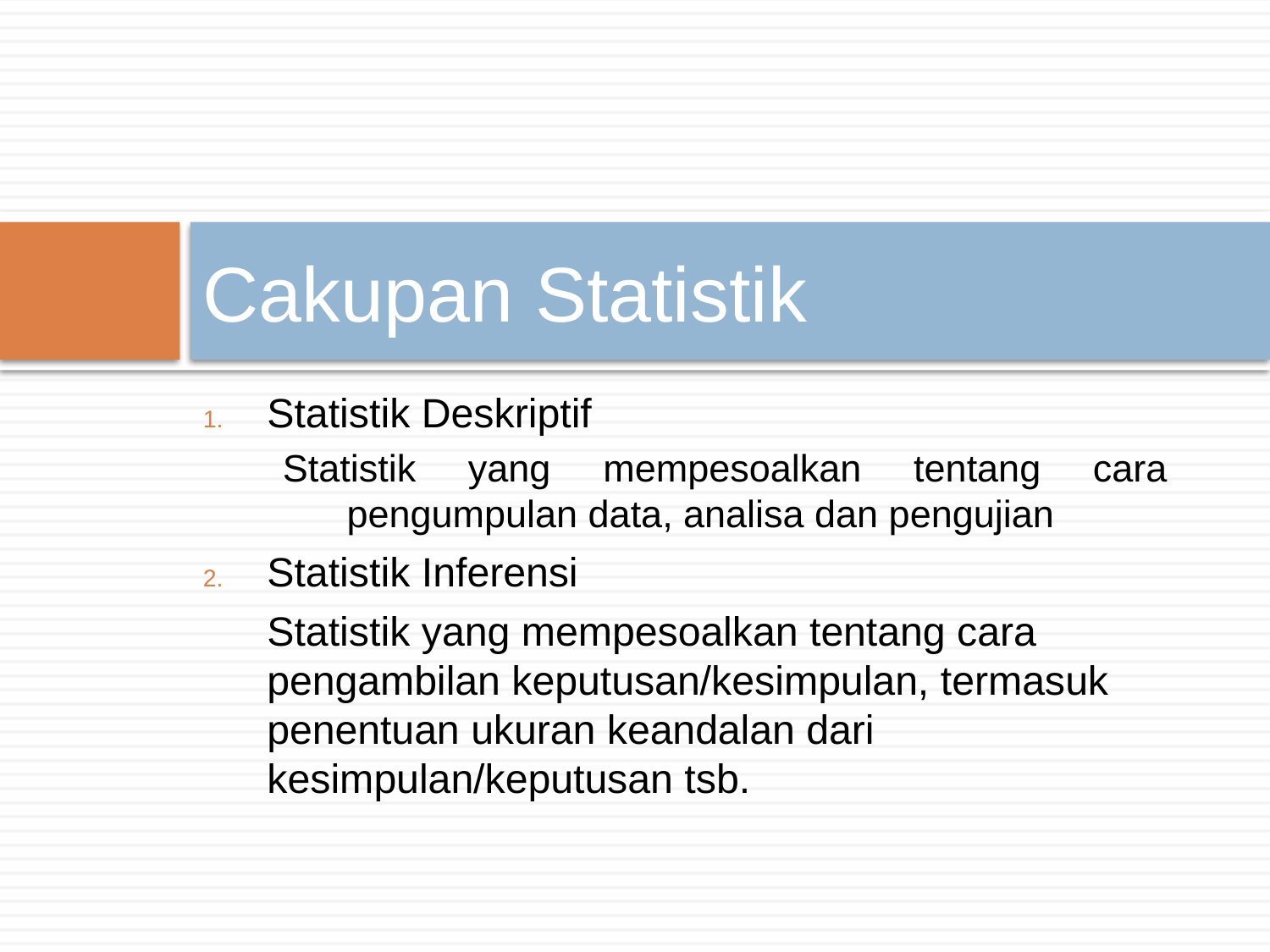

# Cakupan Statistik
Statistik Deskriptif
Statistik yang mempesoalkan tentang cara pengumpulan data, analisa dan pengujian
Statistik Inferensi
	Statistik yang mempesoalkan tentang cara pengambilan keputusan/kesimpulan, termasuk penentuan ukuran keandalan dari kesimpulan/keputusan tsb.